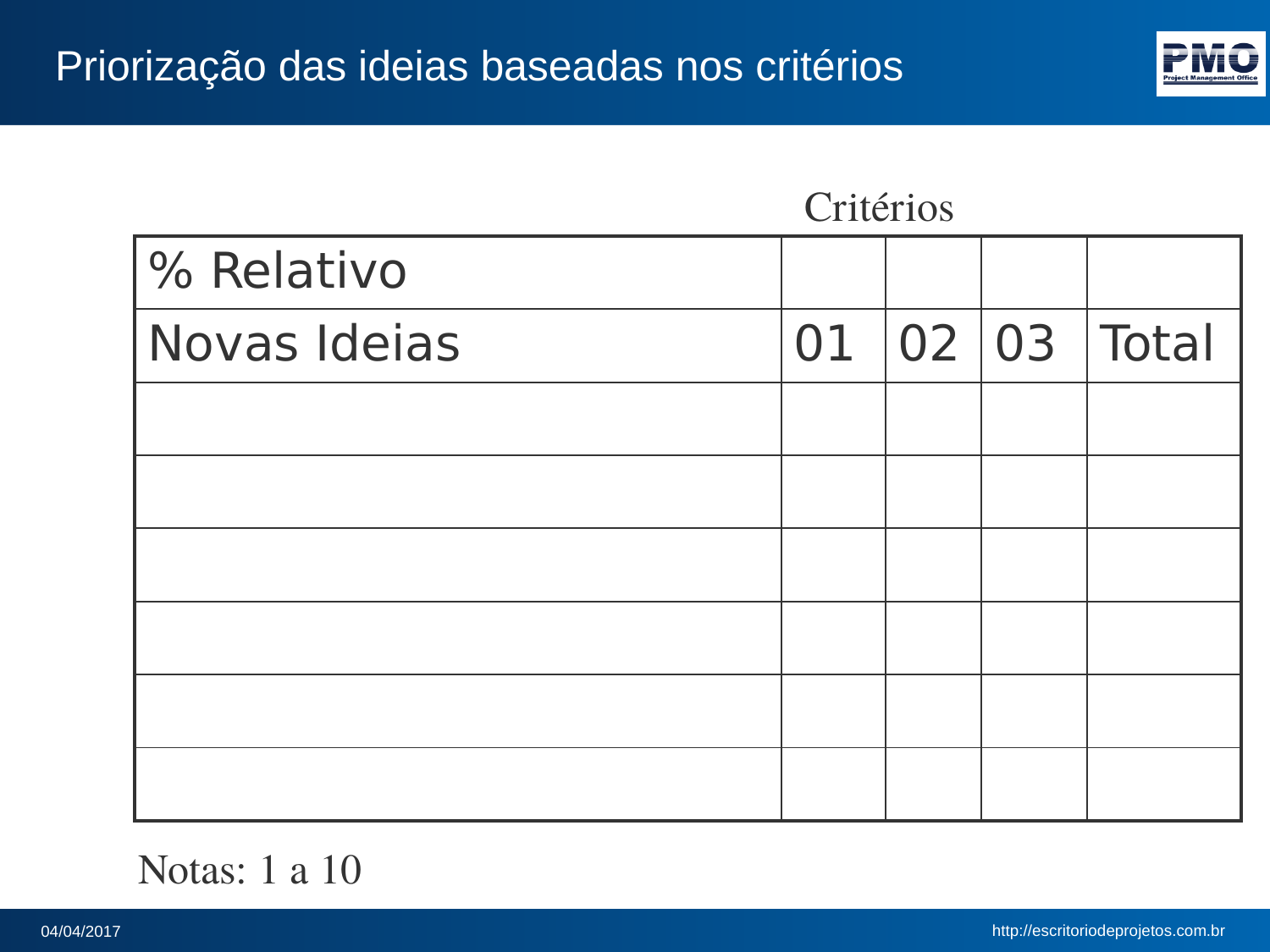

# Priorização das ideias baseadas nos critérios

Critérios
| % Relativo |  |  |  |  |
| --- | --- | --- | --- | --- |
| Novas Ideias | 01 | 02 | 03 | Total |
|  |  |  |  |  |
|  |  |  |  |  |
|  |  |  |  |  |
|  |  |  |  |  |
|  |  |  |  |  |
|  |  |  |  |  |
Notas: 1 a 10